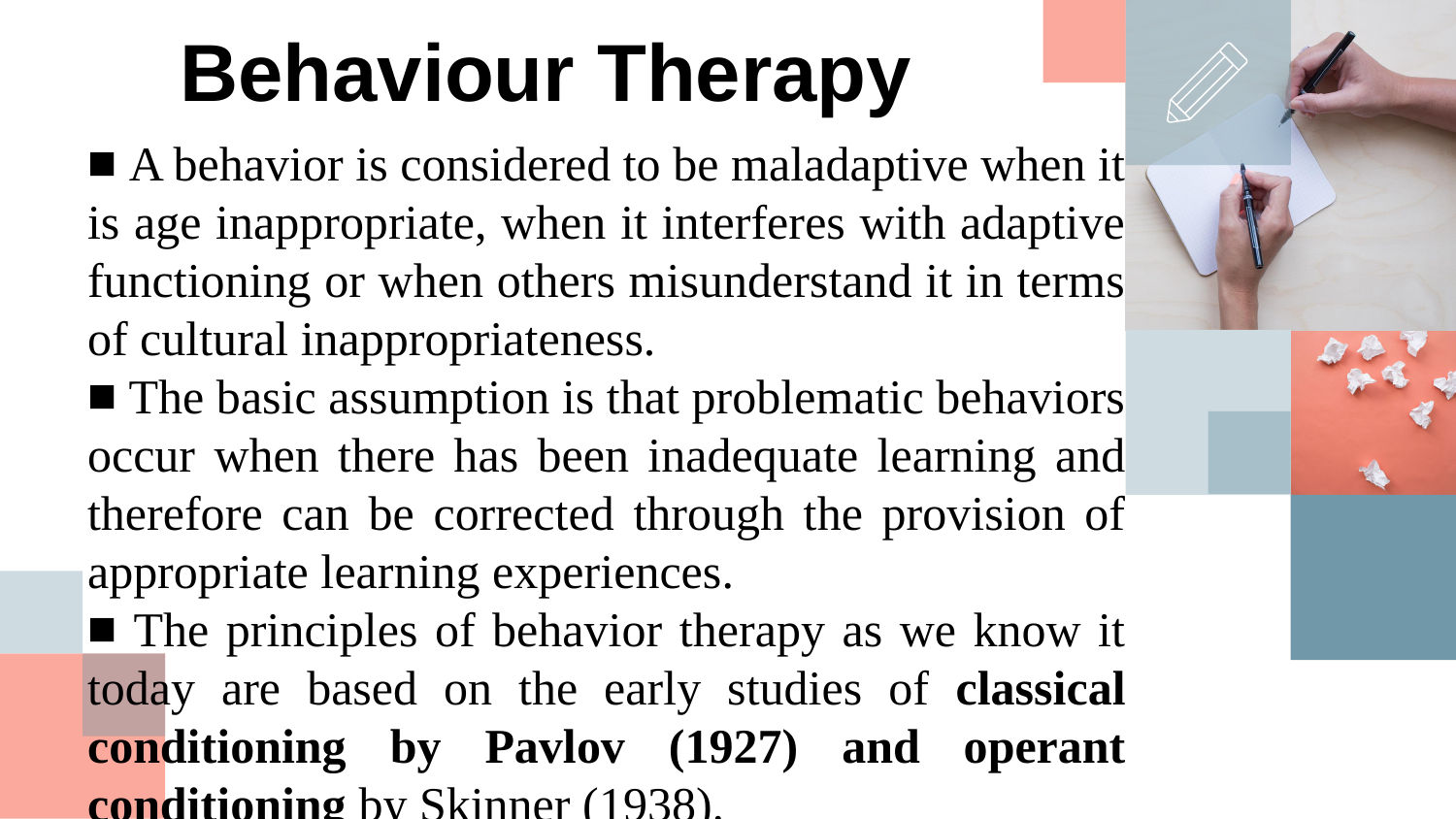

# Behaviour Therapy
 A behavior is considered to be maladaptive when it is age inappropriate, when it interferes with adaptive functioning or when others misunderstand it in terms of cultural inappropriateness.
 The basic assumption is that problematic behaviors occur when there has been inadequate learning and therefore can be corrected through the provision of appropriate learning experiences.
 The principles of behavior therapy as we know it today are based on the early studies of classical conditioning by Pavlov (1927) and operant conditioning by Skinner (1938).